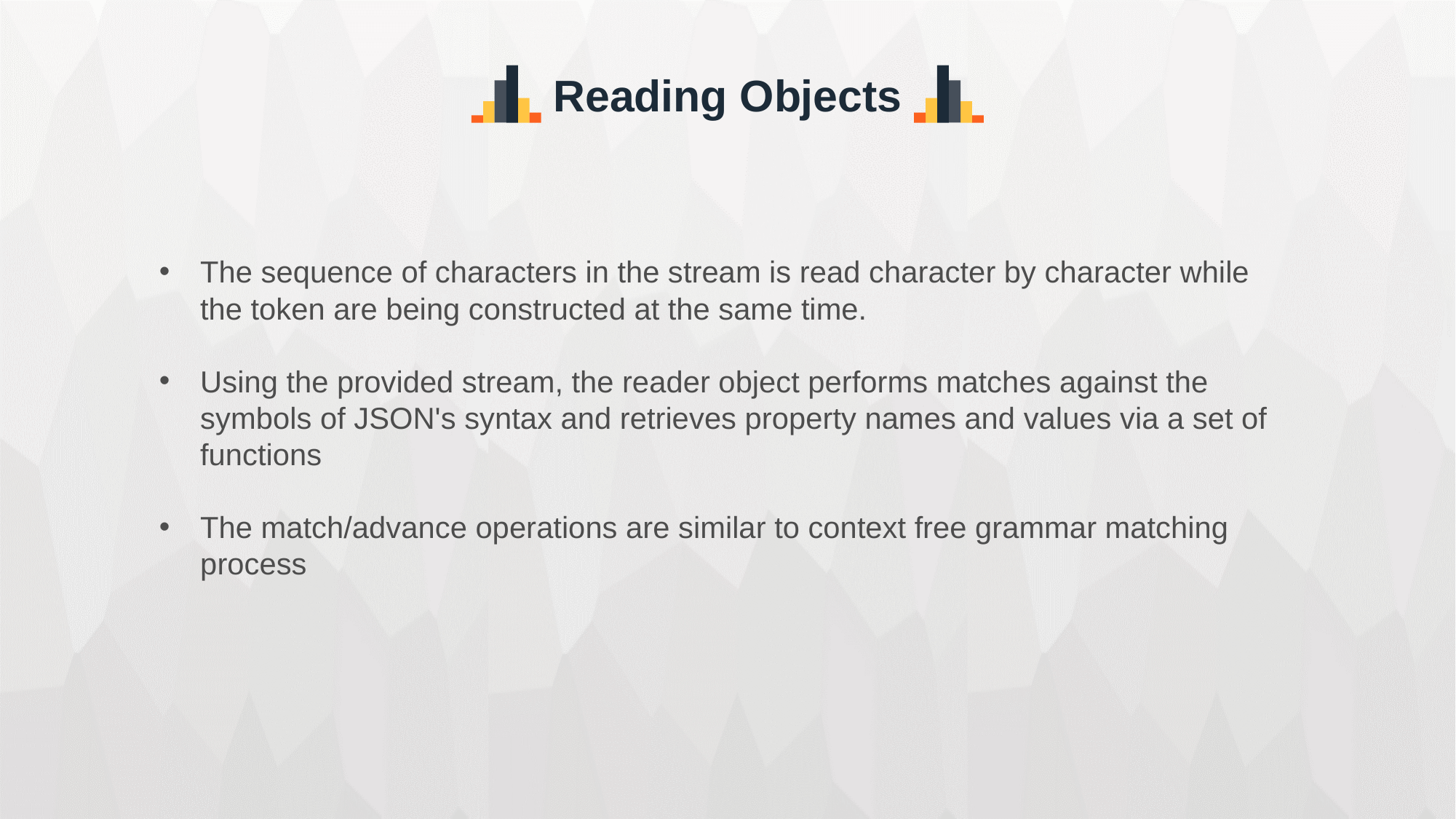

Reading Objects

The sequence of characters in the stream is read character by character while the token are being constructed at the same time.

Using the provided stream, the reader object performs matches against the symbols of JSON's syntax and retrieves property names and values via a set of functions

The match/advance operations are similar to context free grammar matching process